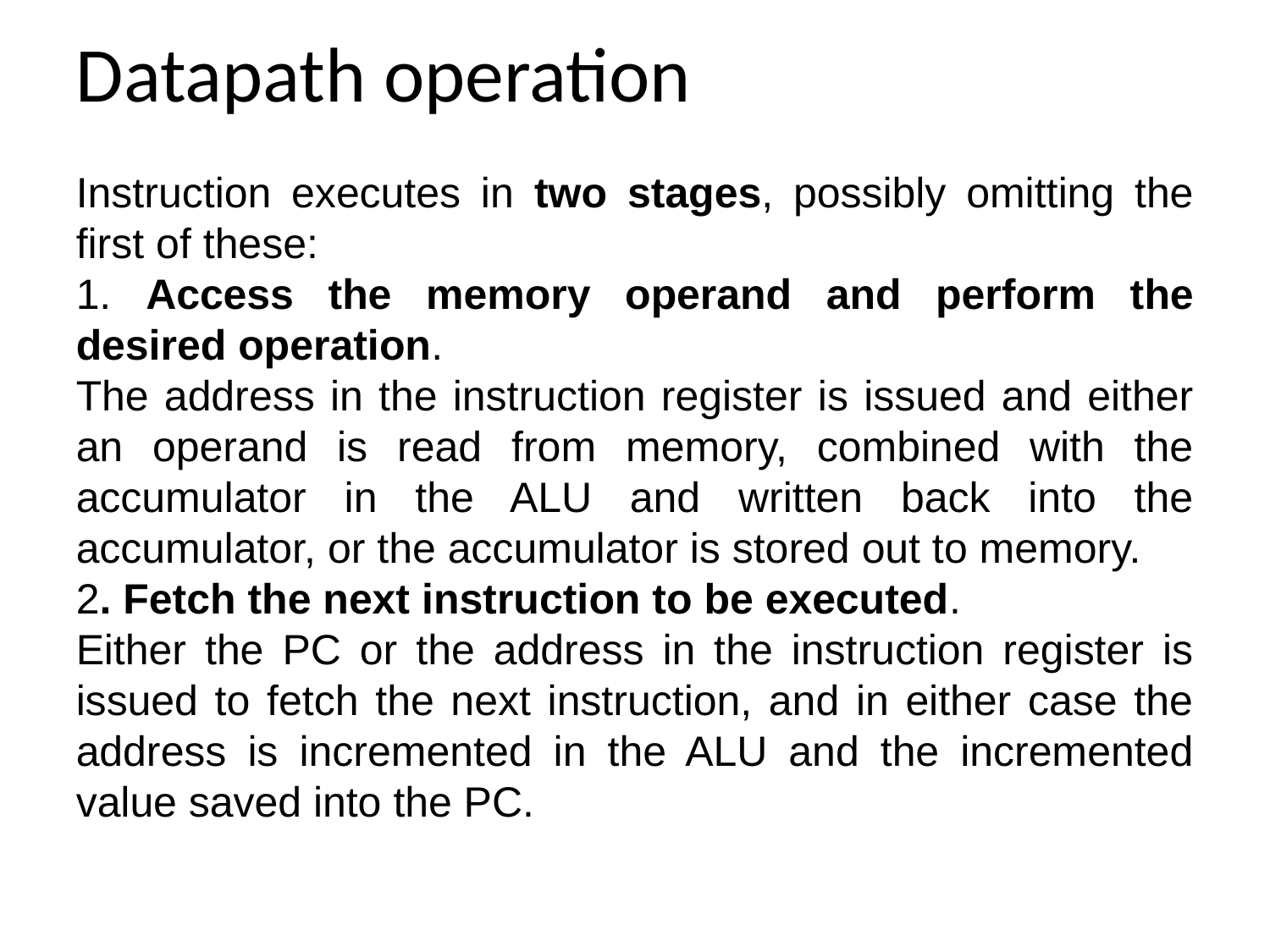

Datapath operation

Instruction executes in two stages, possibly omitting the first of these:
1. Access the memory operand and perform the desired operation.
The address in the instruction register is issued and either an operand is read from memory, combined with the accumulator in the ALU and written back into the accumulator, or the accumulator is stored out to memory.
2. Fetch the next instruction to be executed.
Either the PC or the address in the instruction register is issued to fetch the next instruction, and in either case the address is incremented in the ALU and the incremented value saved into the PC.

.